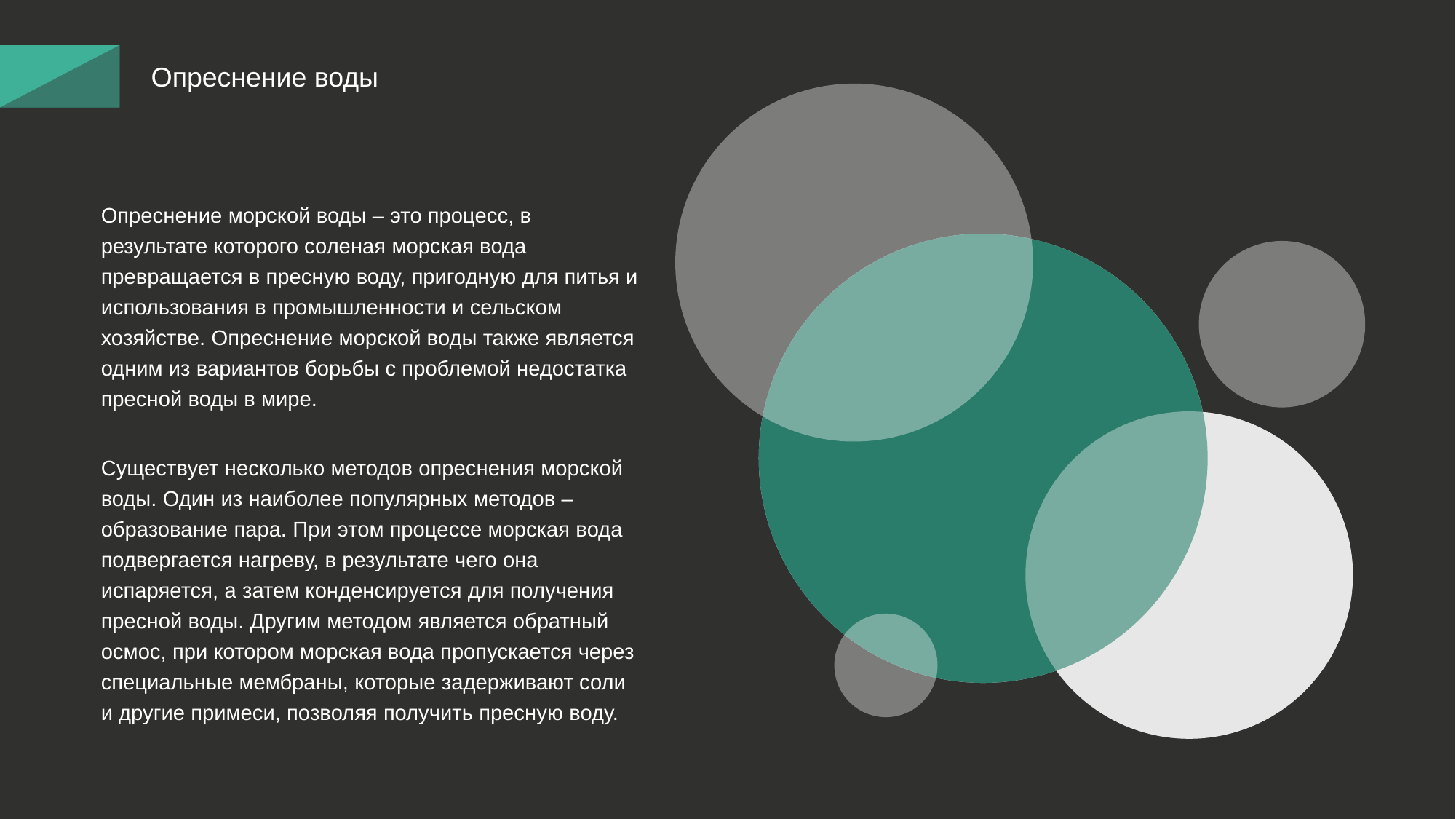

Опреснение воды

Опреснение морской воды – это процесс, в результате которого соленая морская вода превращается в пресную воду, пригодную для питья и использования в промышленности и сельском хозяйстве. Опреснение морской воды также является одним из вариантов борьбы с проблемой недостатка пресной воды в мире.

Существует несколько методов опреснения морской воды. Один из наиболее популярных методов – образование пара. При этом процессе морская вода подвергается нагреву, в результате чего она испаряется, а затем конденсируется для получения пресной воды. Другим методом является обратный осмос, при котором морская вода пропускается через специальные мембраны, которые задерживают соли и другие примеси, позволяя получить пресную воду.